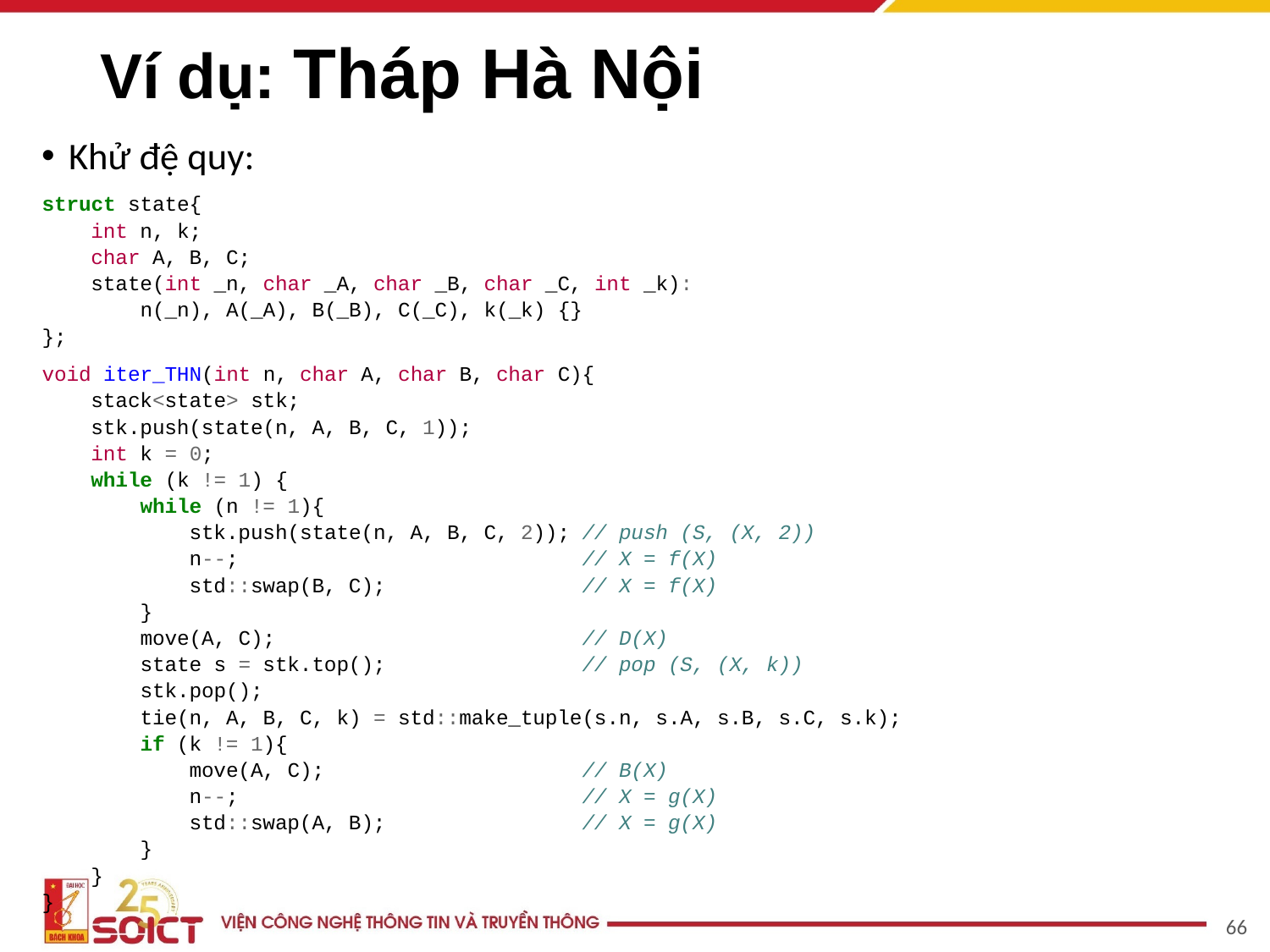

# Ví dụ: Tháp Hà Nội
Khử đệ quy:
struct state{
    int n, k;
    char A, B, C;
    state(int _n, char _A, char _B, char _C, int _k):
        n(_n), A(_A), B(_B), C(_C), k(_k) {}
};
void iter_THN(int n, char A, char B, char C){
    stack<state> stk;
    stk.push(state(n, A, B, C, 1));
    int k = 0;
    while (k != 1) {
        while (n != 1){
            stk.push(state(n, A, B, C, 2)); // push (S, (X, 2))
            n--;                            // X = f(X)
            std::swap(B, C);                // X = f(X)
        }
        move(A, C);                         // D(X)
        state s = stk.top();                // pop (S, (X, k))
        stk.pop();
        tie(n, A, B, C, k) = std::make_tuple(s.n, s.A, s.B, s.C, s.k);
        if (k != 1){
            move(A, C);                     // B(X)
            n--;                            // X = g(X)
            std::swap(A, B);                // X = g(X)
        }
    }
}
66